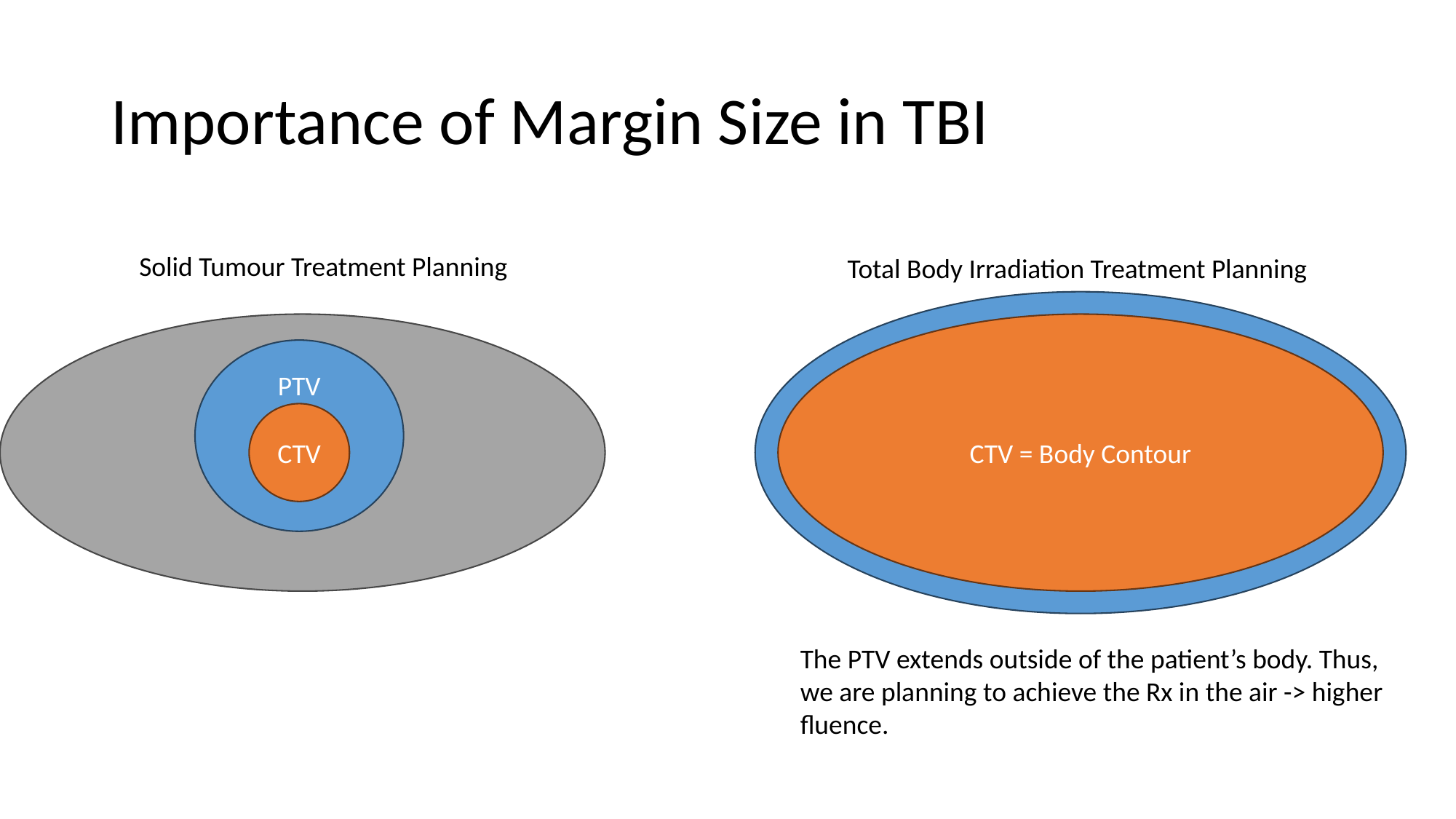

# Importance of Margin Size in TBI
Solid Tumour Treatment Planning
Total Body Irradiation Treatment Planning
CTV = Body Contour

CTV = Body Contour
PTV
CTV
The PTV extends outside of the patient’s body. Thus, we are planning to achieve the Rx in the air -> higher fluence.